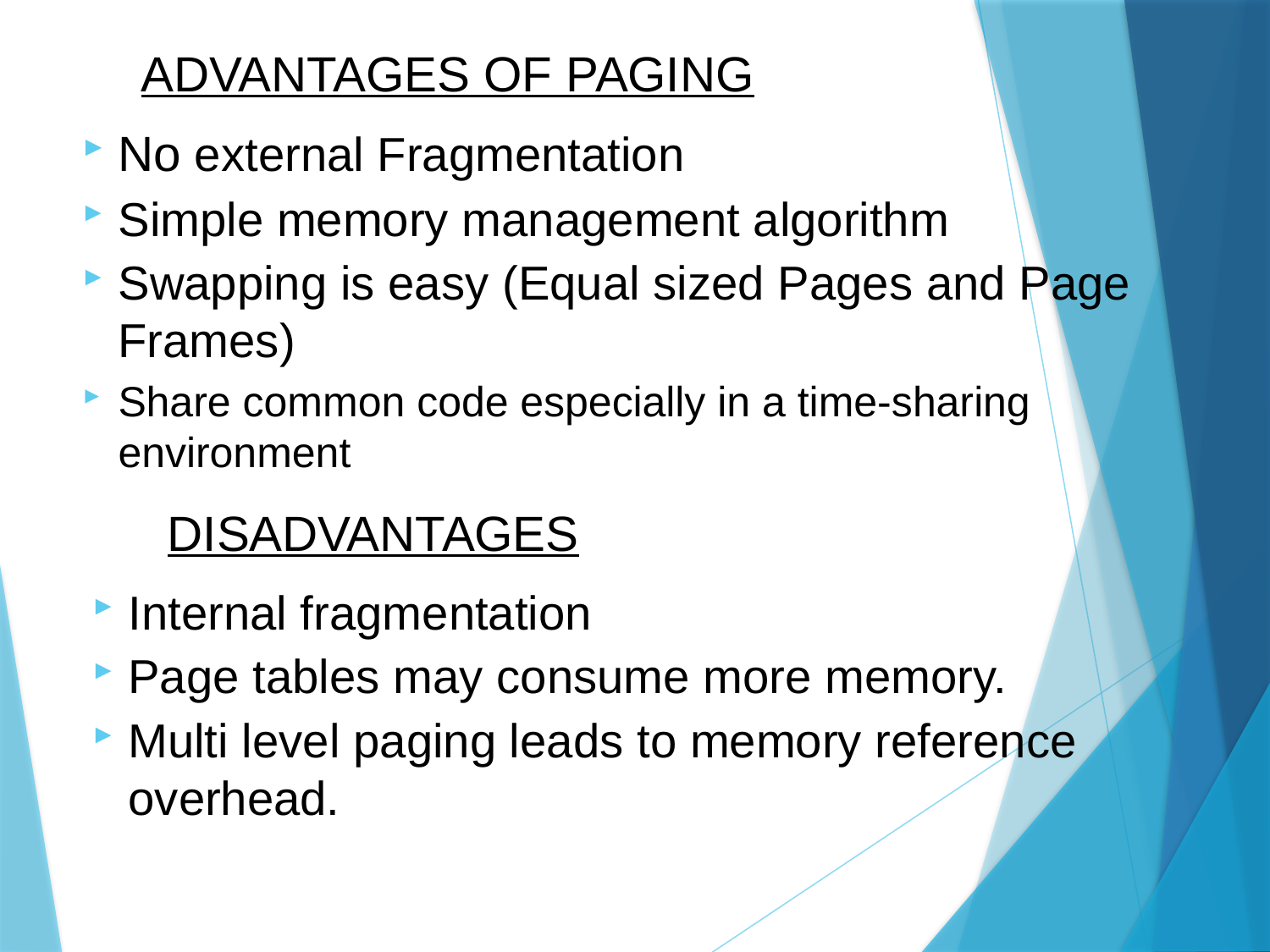

ADVANTAGES OF PAGING
No external Fragmentation
Simple memory management algorithm
Swapping is easy (Equal sized Pages and Page Frames)
Share common code especially in a time-sharing environment

DISADVANTAGES
Internal fragmentation
Page tables may consume more memory.
Multi level paging leads to memory reference overhead.